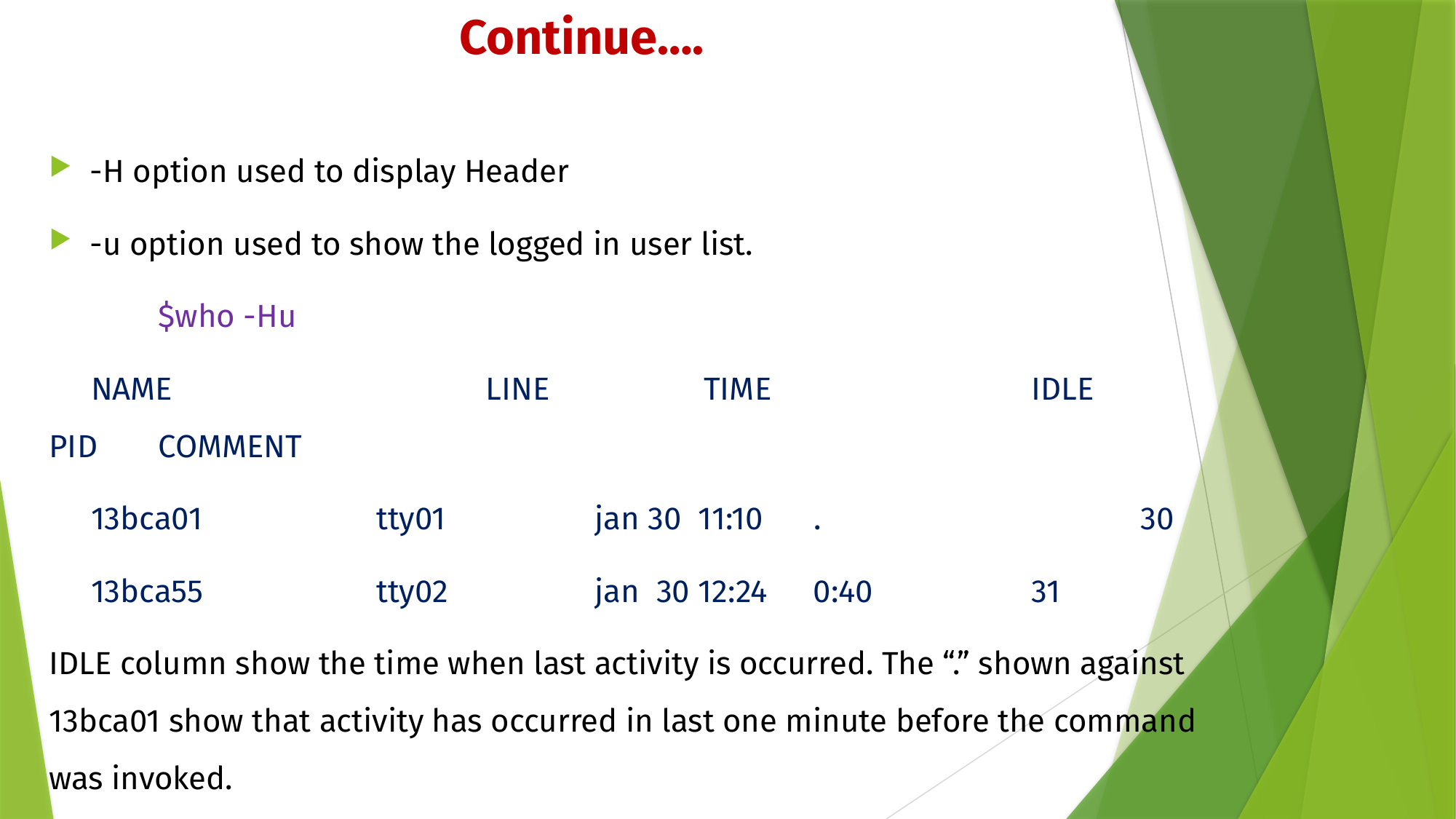

# Continue….
-H option used to display Header
-u option used to show the logged in user list.
	$who -Hu
     NAME			LINE		TIME			IDLE		PID 	COMMENT
     13bca01		tty01		jan 30  11:10      .			30
     13bca55		tty02		jan  30 12:24	0:40		31
IDLE column show the time when last activity is occurred. The “.” shown against 13bca01 show that activity has occurred in last one minute before the command was invoked.